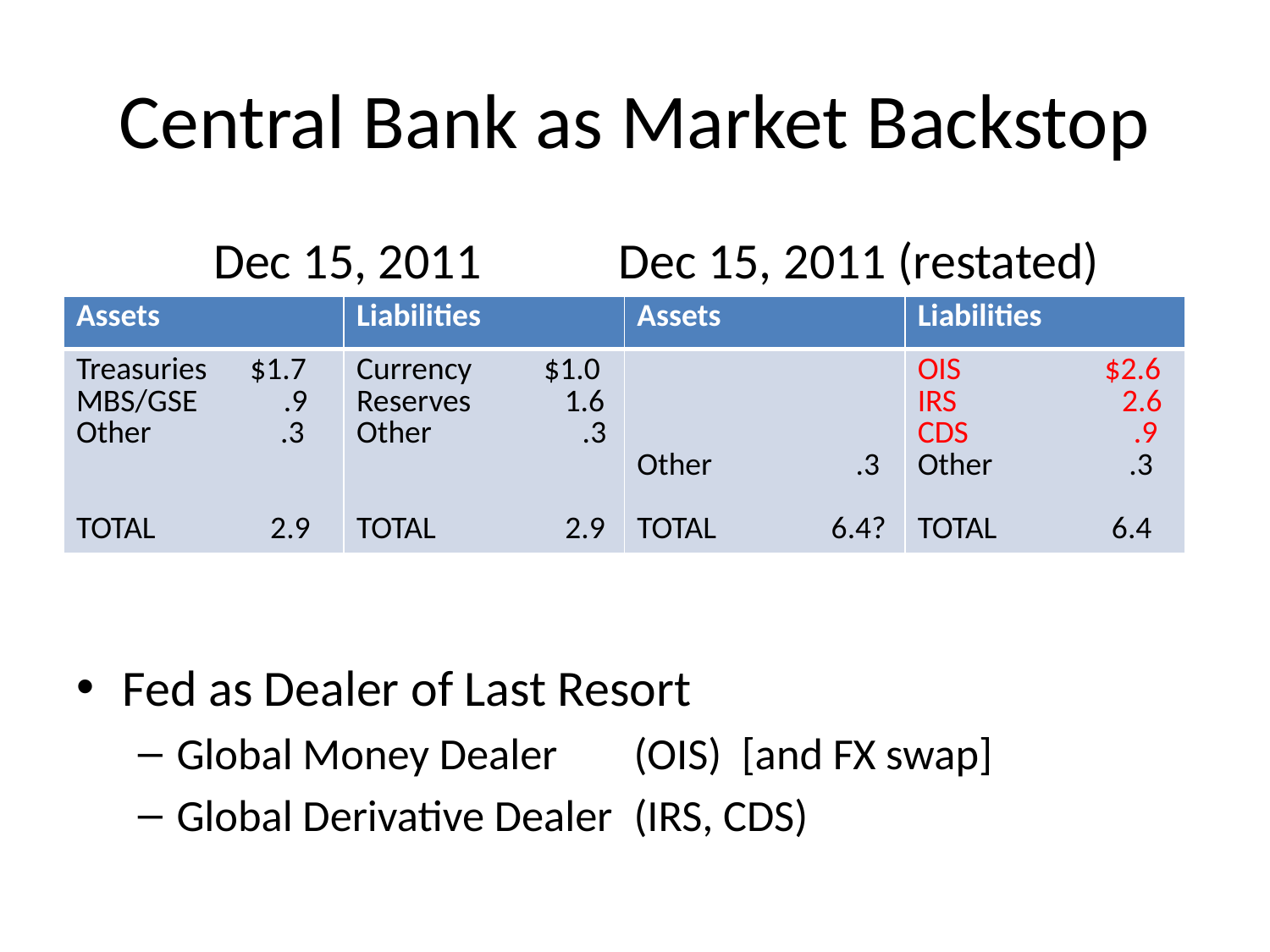

# Central Bank as Market Backstop
            Dec 15, 2011            Dec 15, 2011 (restated)

Fed as Dealer of Last Resort
Global Money Dealer  	(OIS)  [and FX swap]
Global Derivative Dealer	(IRS, CDS)

| Assets | Liabilities | Assets | Liabilities |
| --- | --- | --- | --- |
| Treasuries $1.7 MBS/GSE .9 Other .3 TOTAL 2.9 | Currency $1.0 Reserves 1.6 Other .3 TOTAL 2.9 | Other .3 TOTAL 6.4? | OIS $2.6 IRS 2.6 CDS .9 Other .3 TOTAL 6.4 |